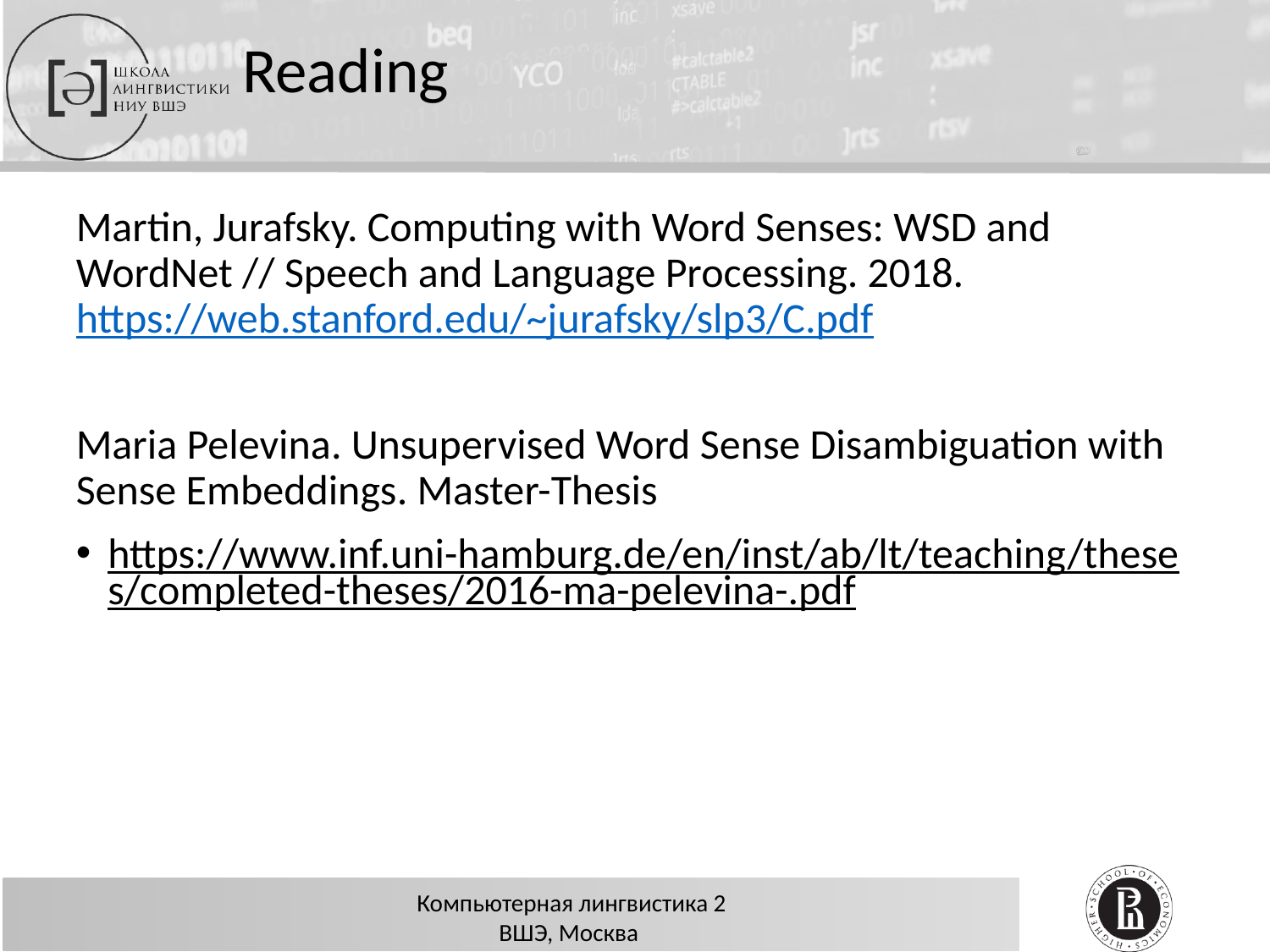

# Reading
Martin, Jurafsky. Computing with Word Senses: WSD and WordNet // Speech and Language Processing. 2018. https://web.stanford.edu/~jurafsky/slp3/C.pdf

Maria Pelevina. Unsupervised Word Sense Disambiguation with Sense Embeddings. Master-Thesis
https://www.inf.uni-hamburg.de/en/inst/ab/lt/teaching/theses/completed-theses/2016-ma-pelevina-.pdf